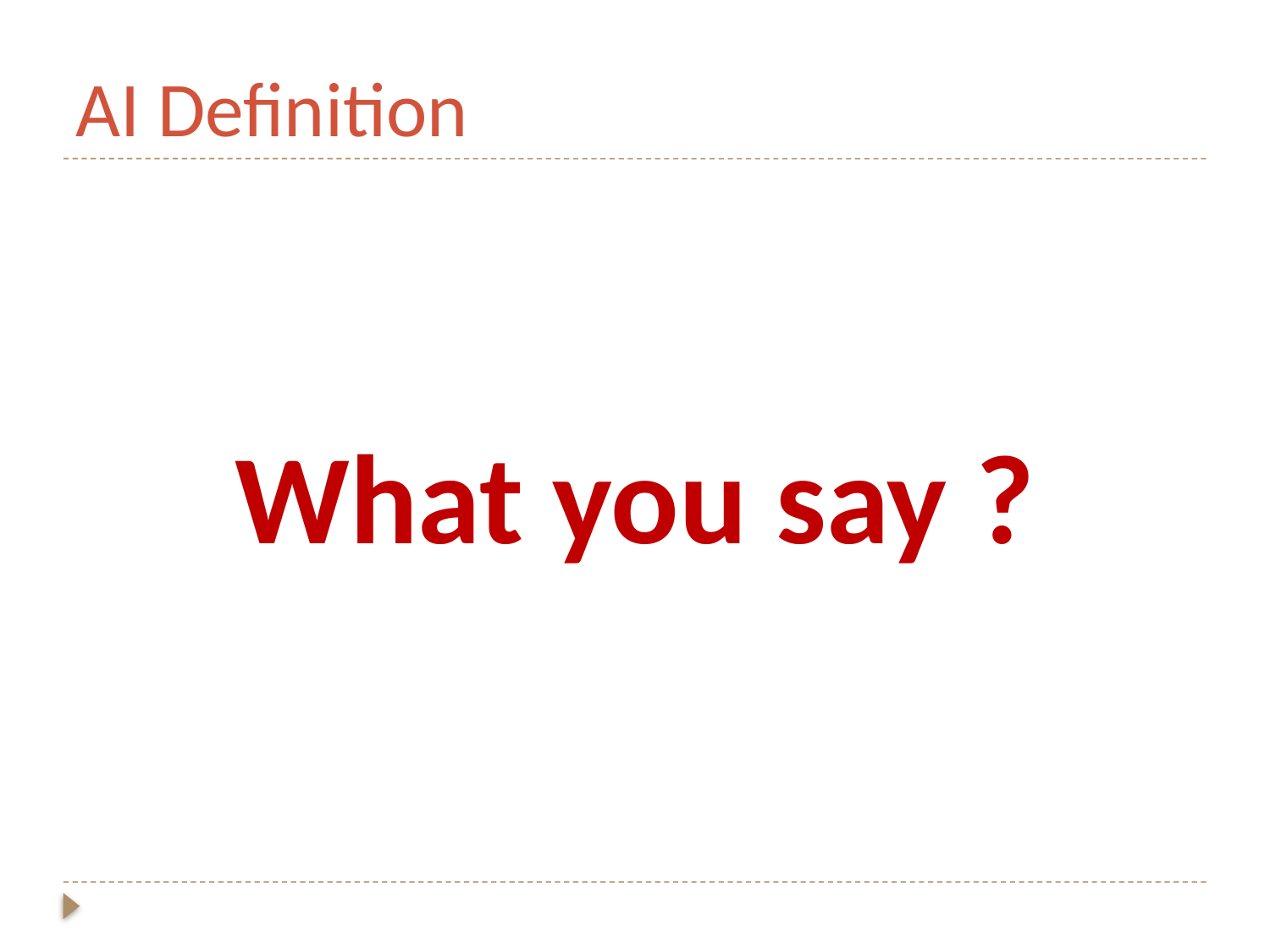

# AI Definition

What you say ?